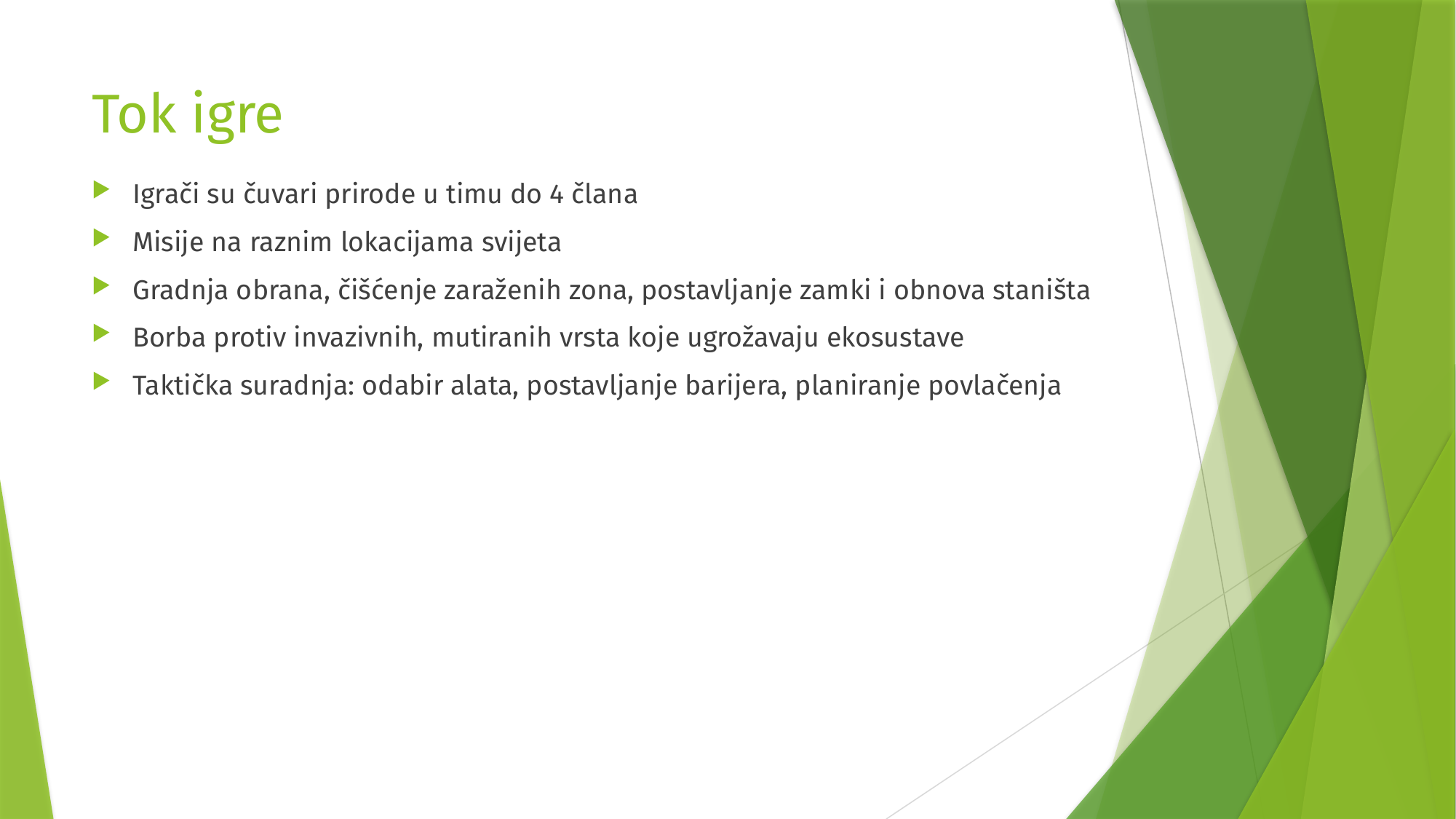

# Tok igre
Igrači su čuvari prirode u timu do 4 člana
Misije na raznim lokacijama svijeta
Gradnja obrana, čišćenje zaraženih zona, postavljanje zamki i obnova staništa
Borba protiv invazivnih, mutiranih vrsta koje ugrožavaju ekosustave
Taktička suradnja: odabir alata, postavljanje barijera, planiranje povlačenja